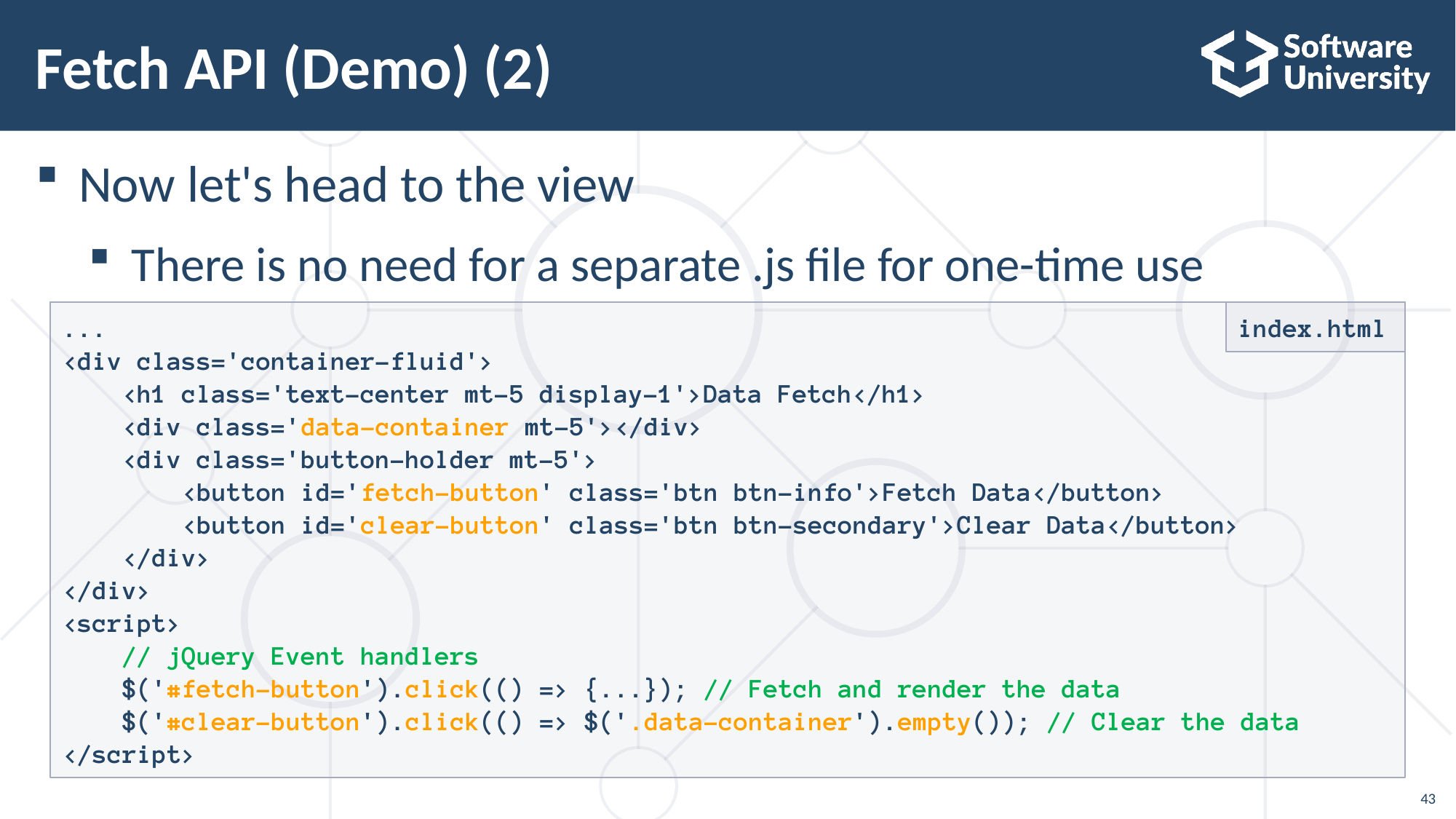

# Fetch API (Demo) (2)
Now let's head to the view
There is no need for a separate .js file for one-time use
...
<div class='container-fluid'>
    <h1 class='text-center mt-5 display-1'>Data Fetch</h1>
    <div class='data-container mt-5'></div>
    <div class='button-holder mt-5'>
        <button id='fetch-button' class='btn btn-info'>Fetch Data</button>
        <button id='clear-button' class='btn btn-secondary'>Clear Data</button>
    </div>
</div>
<script>
    // jQuery Event handlers
    $('#fetch-button').click(() => {...}); // Fetch and render the data
    $('#clear-button').click(() => $('.data-container').empty()); // Clear the data
</script>
index.html
43